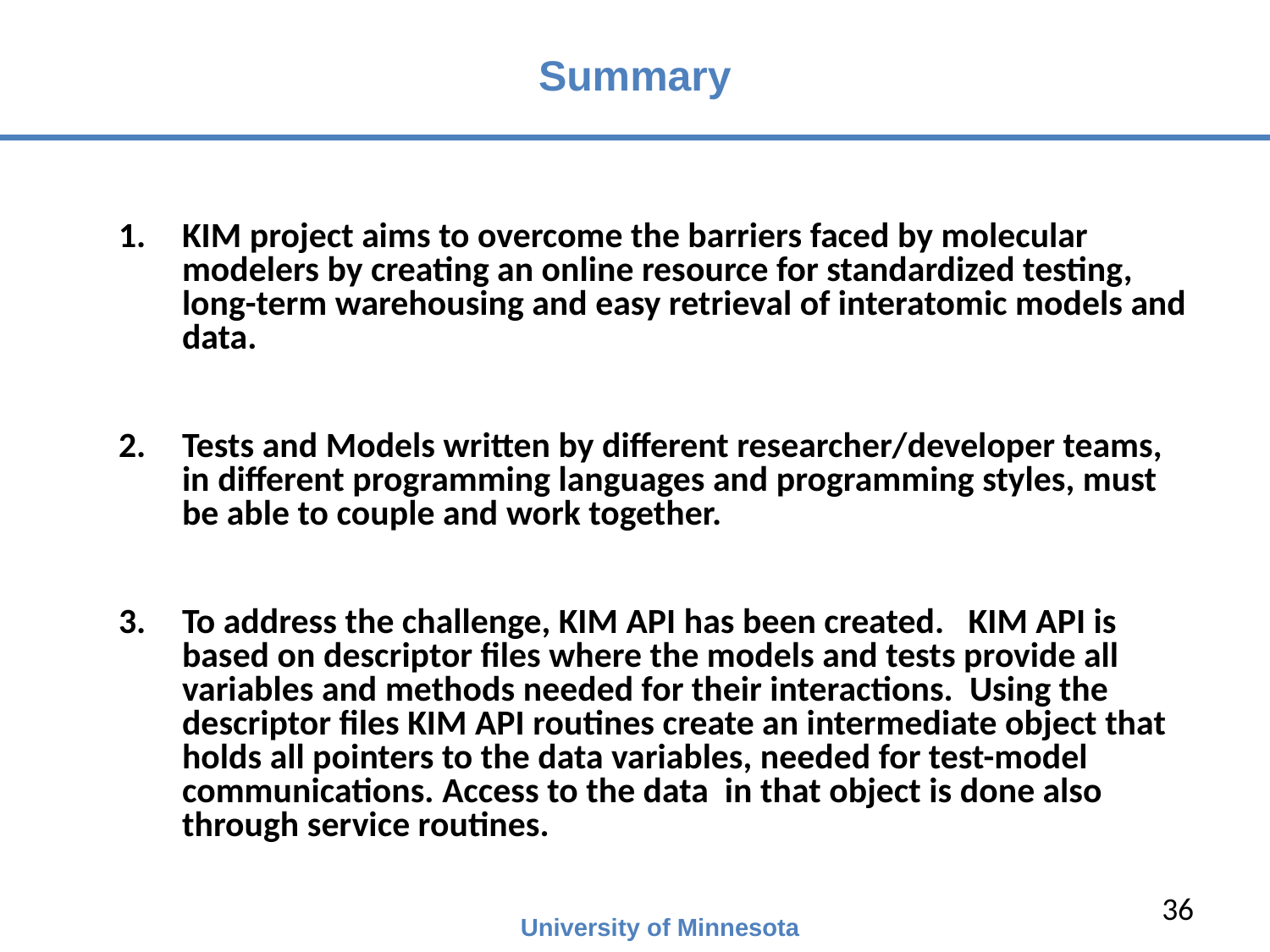

# Summary

KIM project aims to overcome the barriers faced by molecular modelers by creating an online resource for standardized testing, long-term warehousing and easy retrieval of interatomic models and data.

Tests and Models written by different researcher/developer teams, in different programming languages and programming styles, must be able to couple and work together.

To address the challenge, KIM API has been created.   KIM API is based on descriptor files where the models and tests provide all variables and methods needed for their interactions.  Using the descriptor files KIM API routines create an intermediate object that holds all pointers to the data variables, needed for test-model communications. Access to the data  in that object is done also through service routines.
36
University of Minnesota